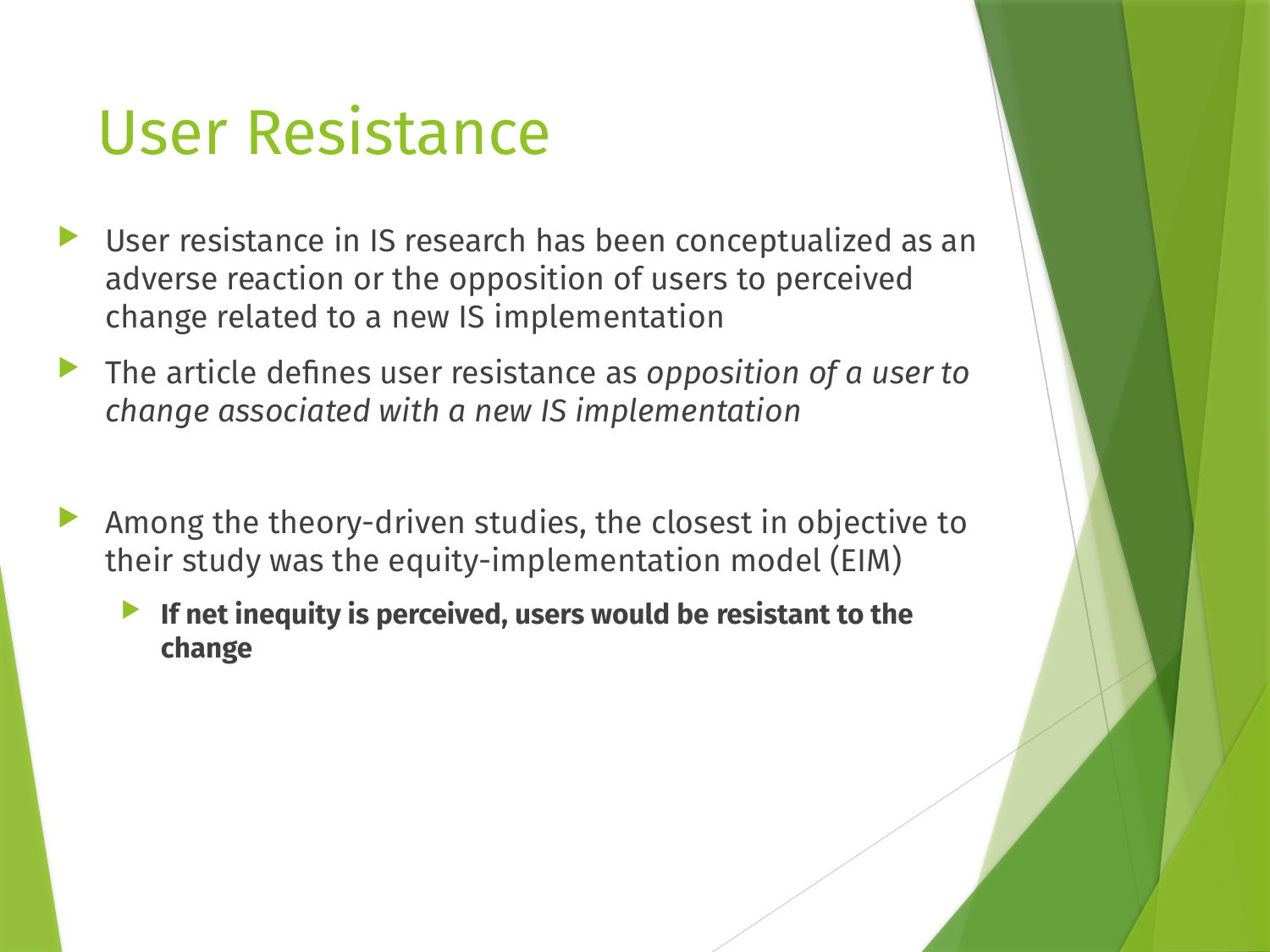

# User Resistance
User resistance in IS research has been conceptualized as an adverse reaction or the opposition of users to perceived change related to a new IS implementation
The article defines user resistance as opposition of a user to change associated with a new IS implementation

Among the theory-driven studies, the closest in objective to their study was the equity-implementation model (EIM)
If net inequity is perceived, users would be resistant to the change